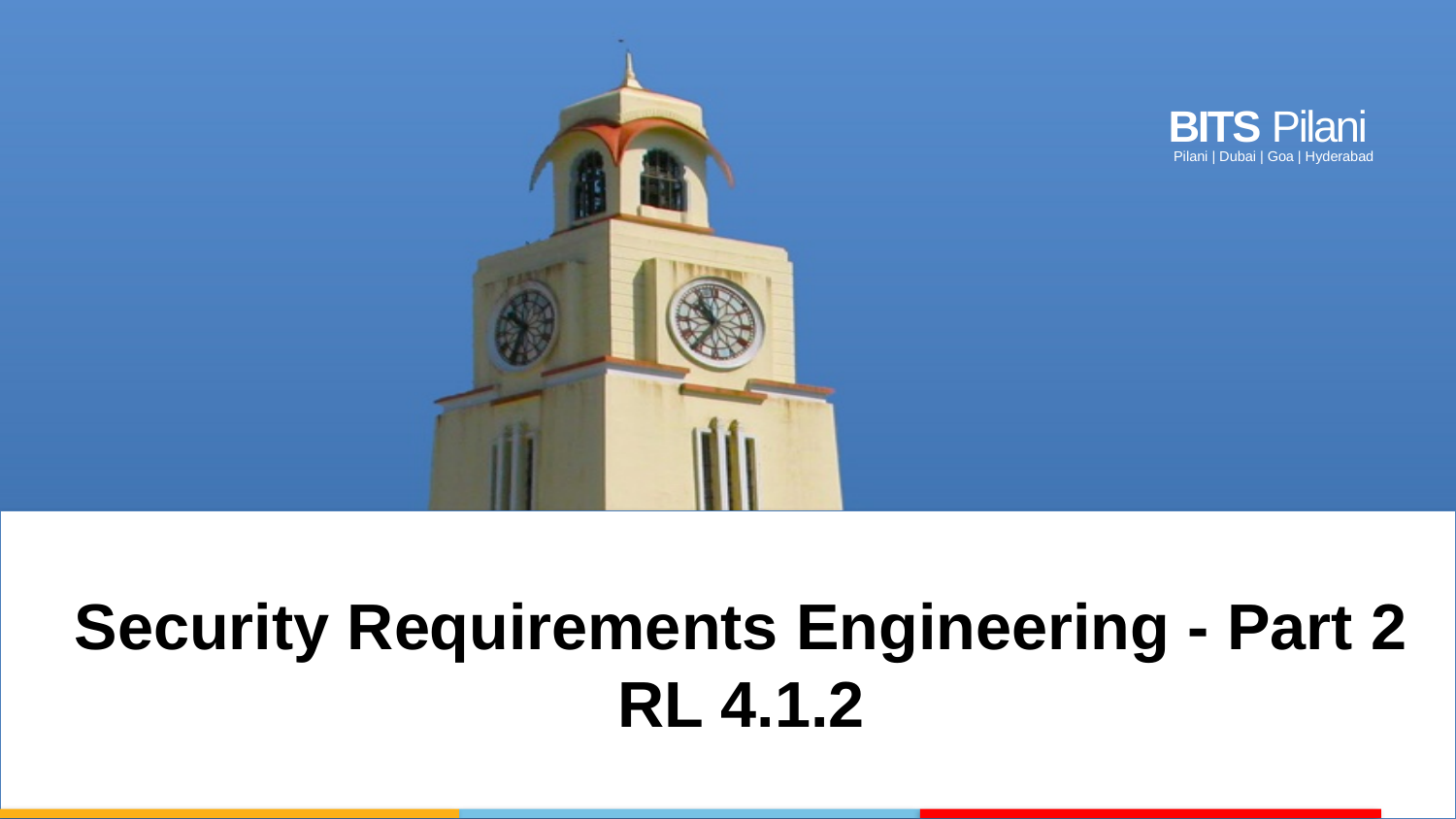

Security Requirements Engineering - Part 2
RL 4.1.2